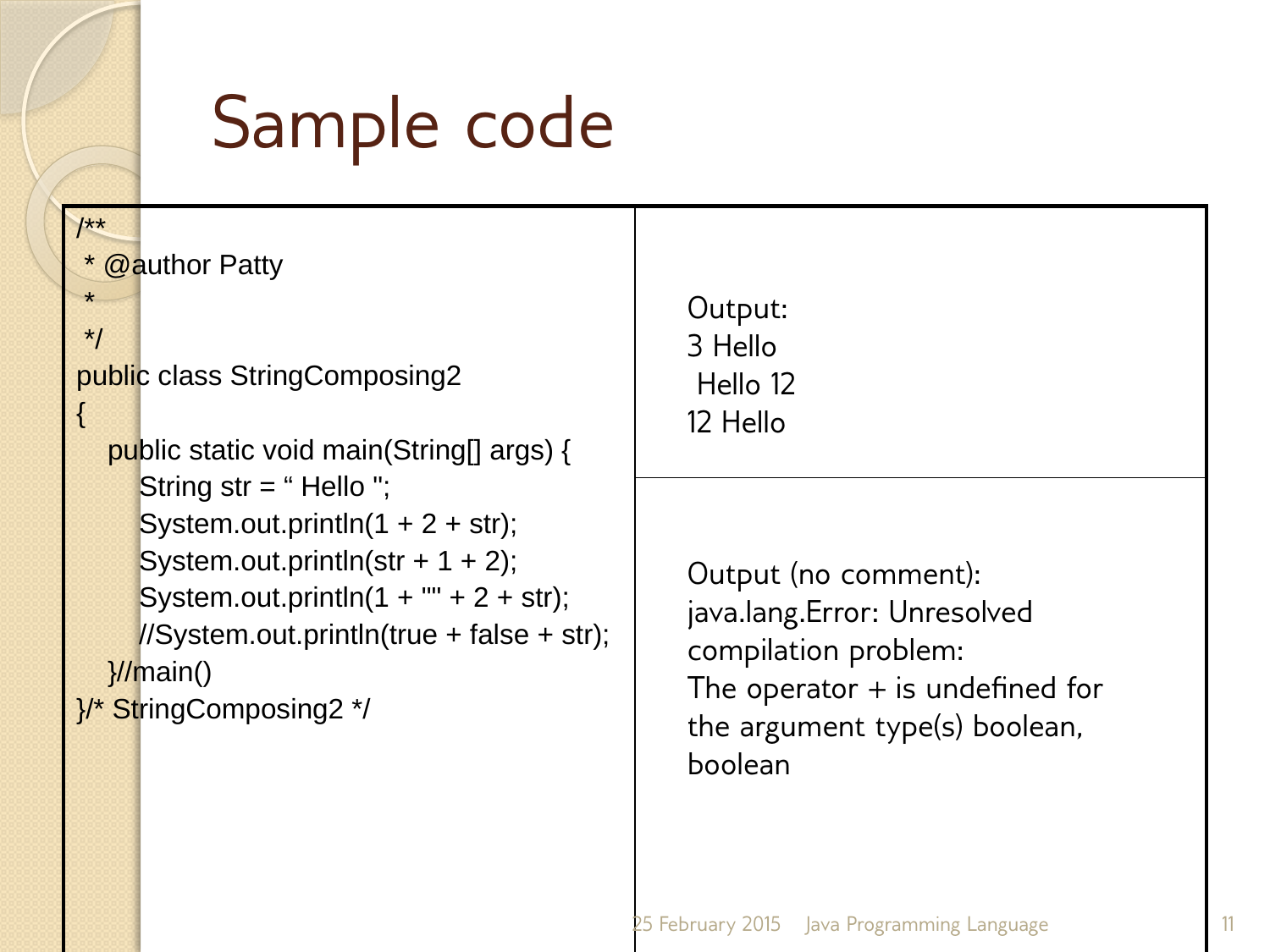

# Sample code
| /\*\* \* @author Patty \* \*/ public class StringComposing2 { public static void main(String[] args) { String str = “ Hello "; System.out.println(1 + 2 + str); System.out.println(str + 1 + 2); System.out.println(1 + "" + 2 + str); //System.out.println(true + false + str); }//main() }/\* StringComposing2 \*/ |  |
| --- | --- |
|  |  |
Output:
3 Hello
 Hello 12
12 Hello
Output (no comment):
java.lang.Error: Unresolved compilation problem:
The operator + is undefined for the argument type(s) boolean, boolean
25 February 2015
Java Programming Language
11